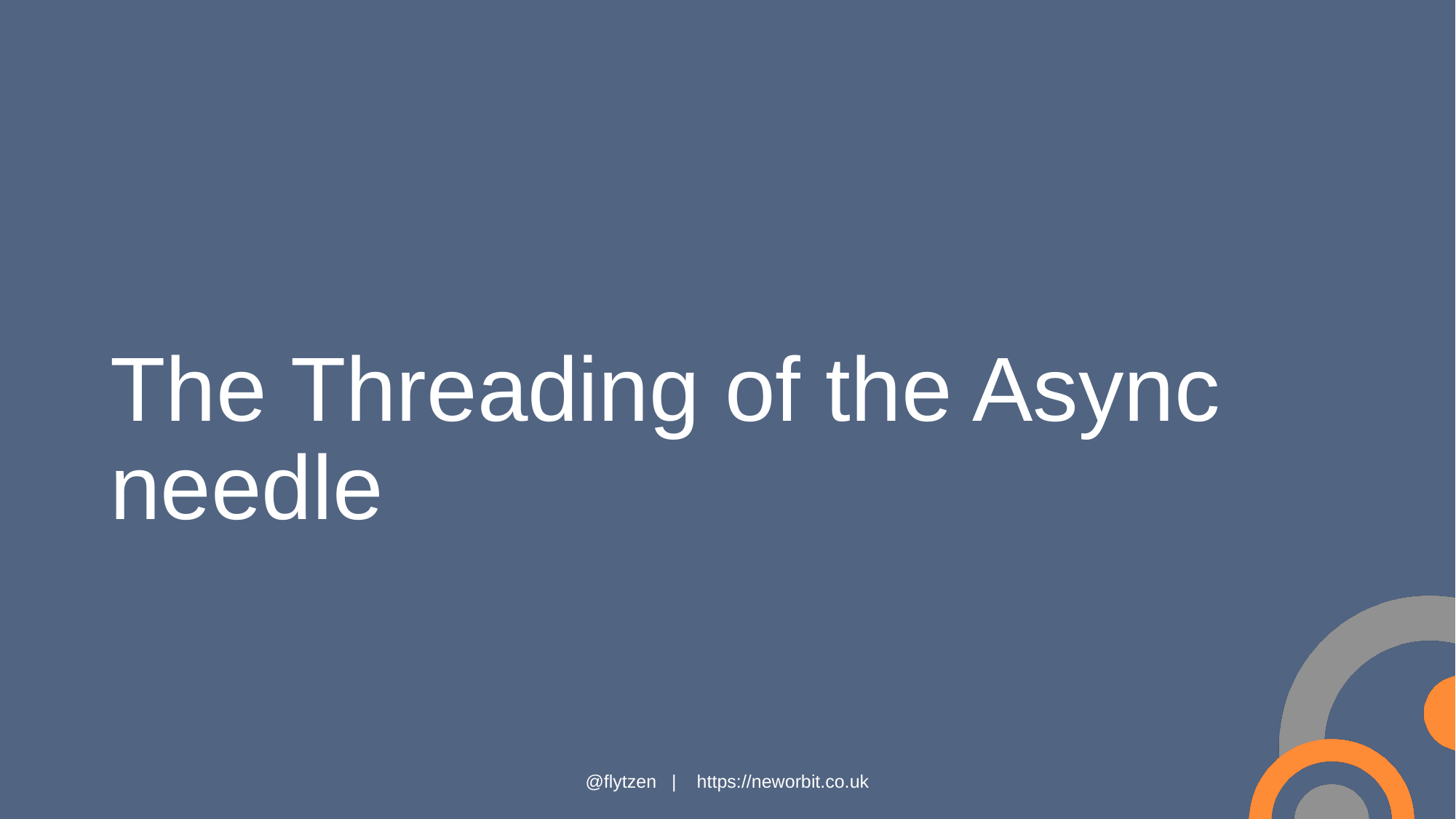

# The Threading of the Async needle

@flytzen   |    https://neworbit.co.uk